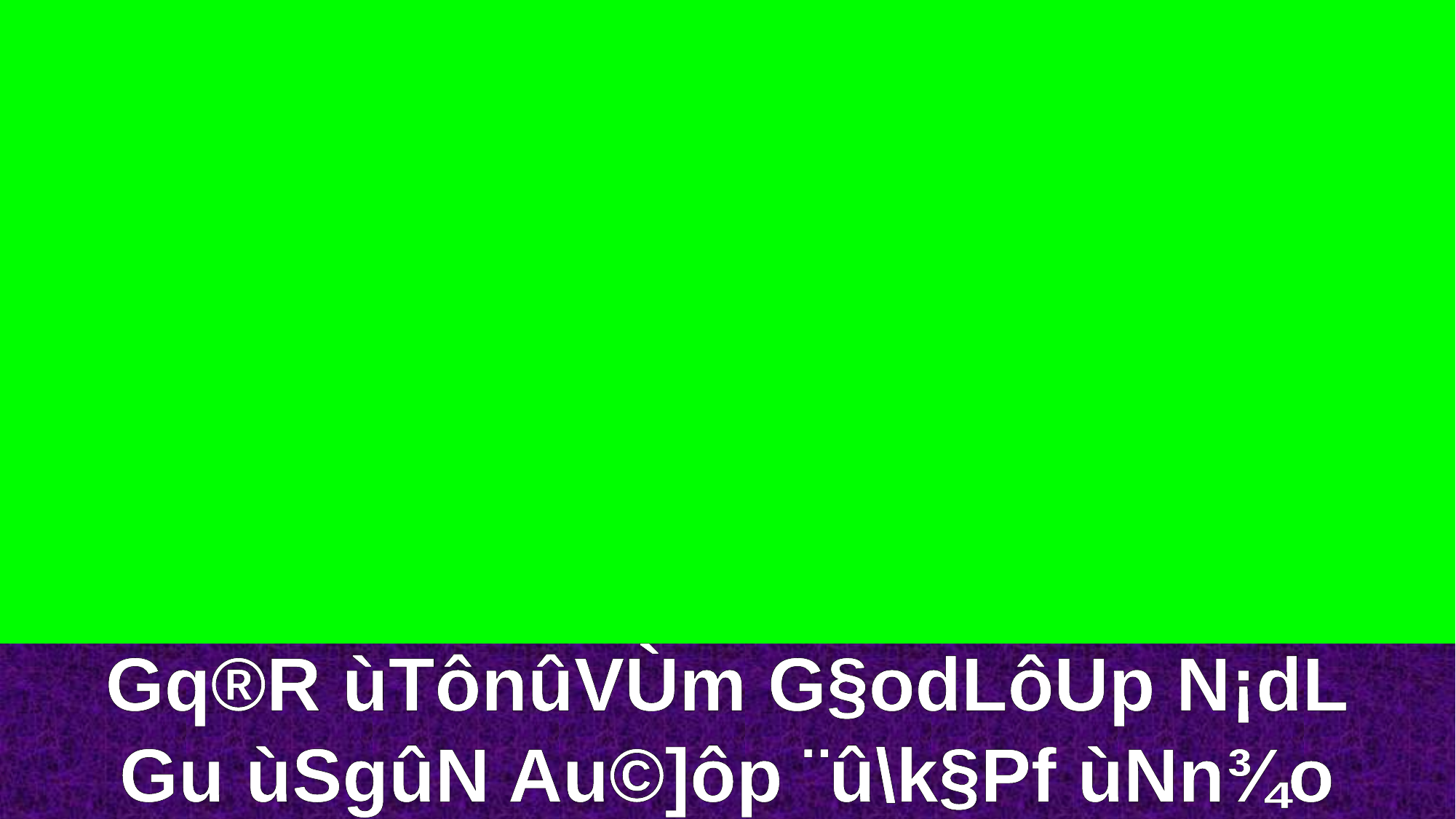

Gq®R ùTônûVÙm G§odLôUp N¡dL
Gu ùSgûN Au©]ôp ¨û\k§Pf ùNn¾o